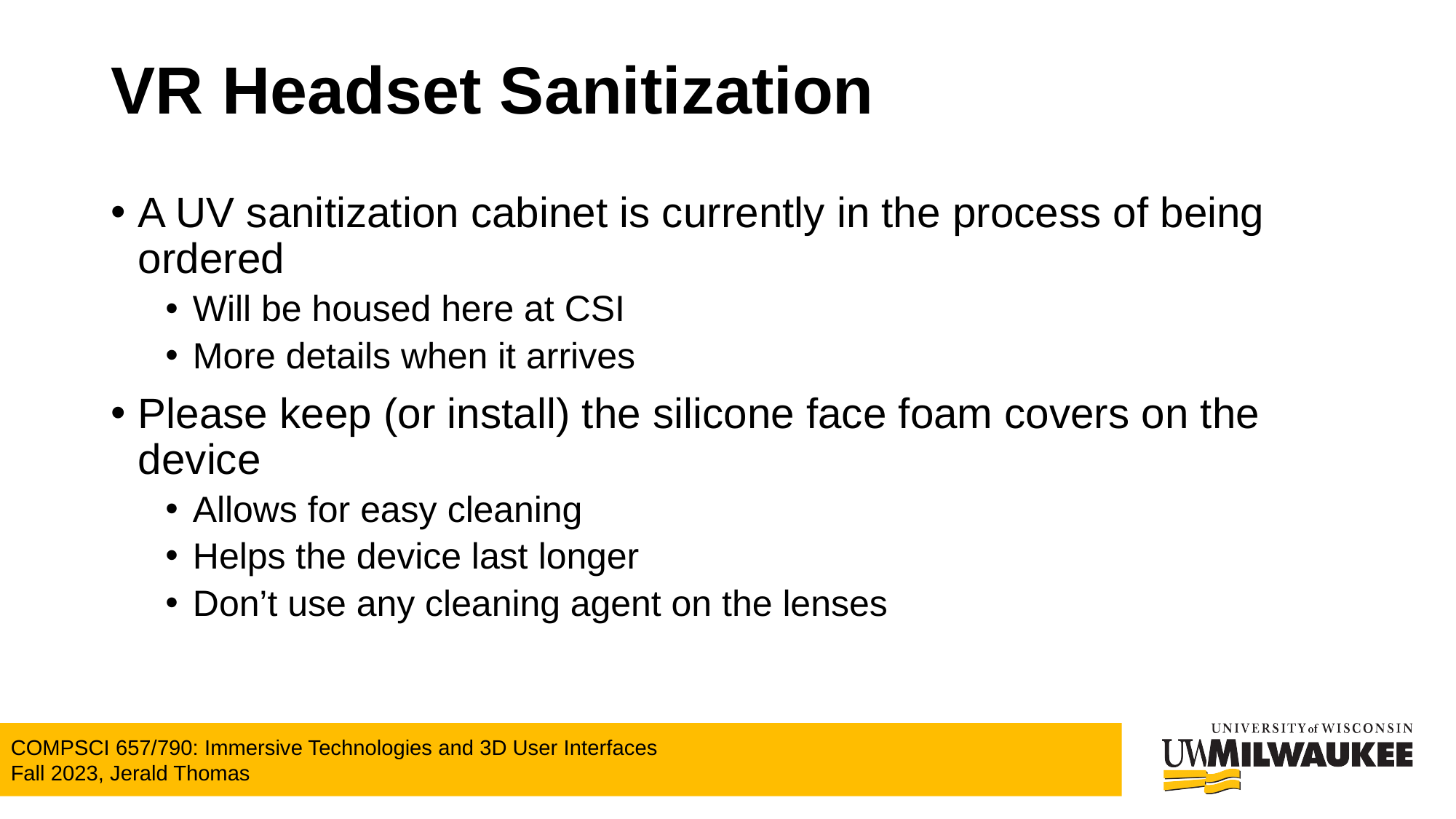

# VR Headset Sanitization
A UV sanitization cabinet is currently in the process of being ordered
Will be housed here at CSI
More details when it arrives
Please keep (or install) the silicone face foam covers on the device
Allows for easy cleaning
Helps the device last longer
Don’t use any cleaning agent on the lenses